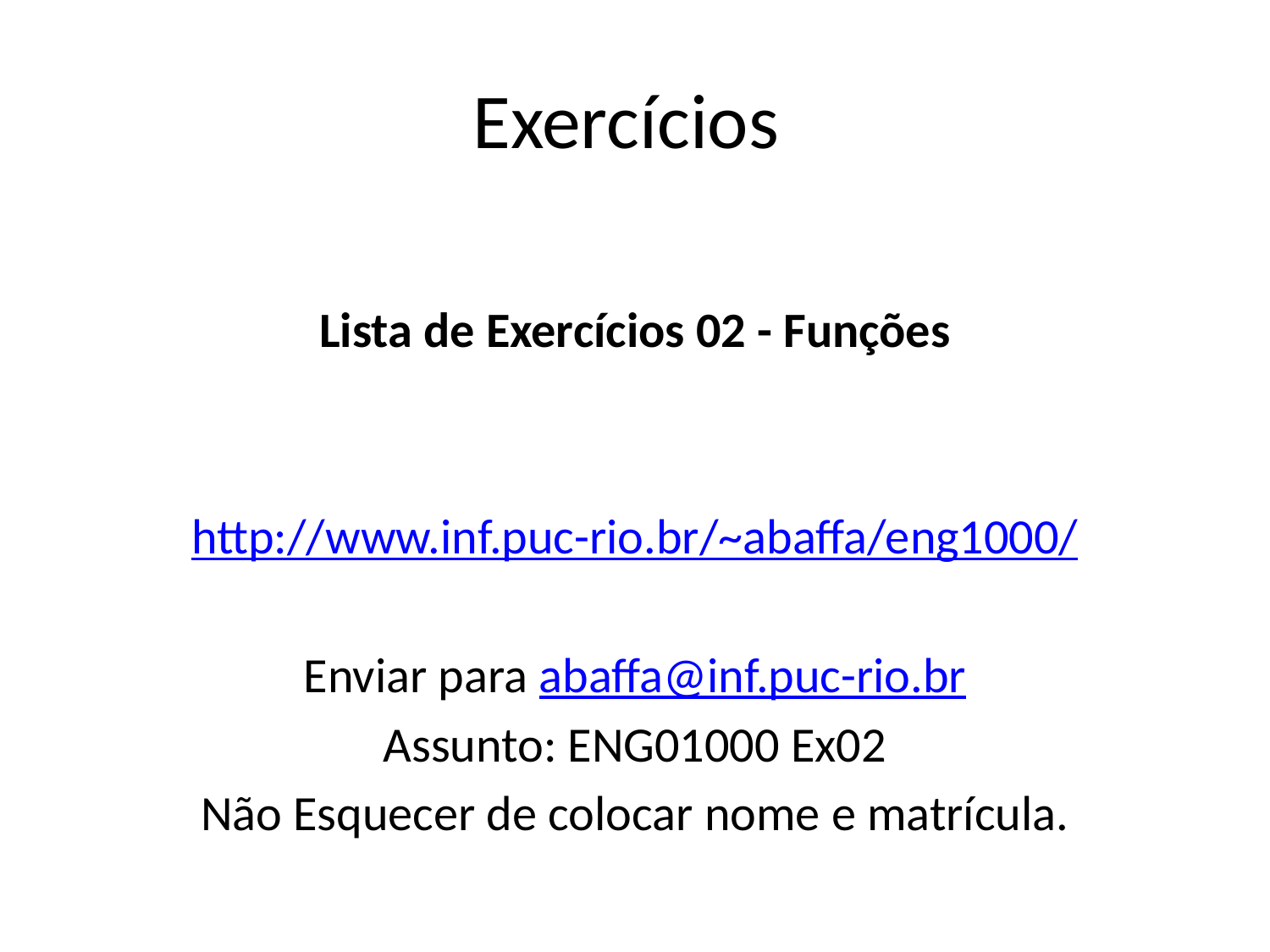

# Exercícios

Lista de Exercícios 02 - Funções

http://www.inf.puc-rio.br/~abaffa/eng1000/

Enviar para abaffa@inf.puc-rio.br
Assunto: ENG01000 Ex02
Não Esquecer de colocar nome e matrícula.